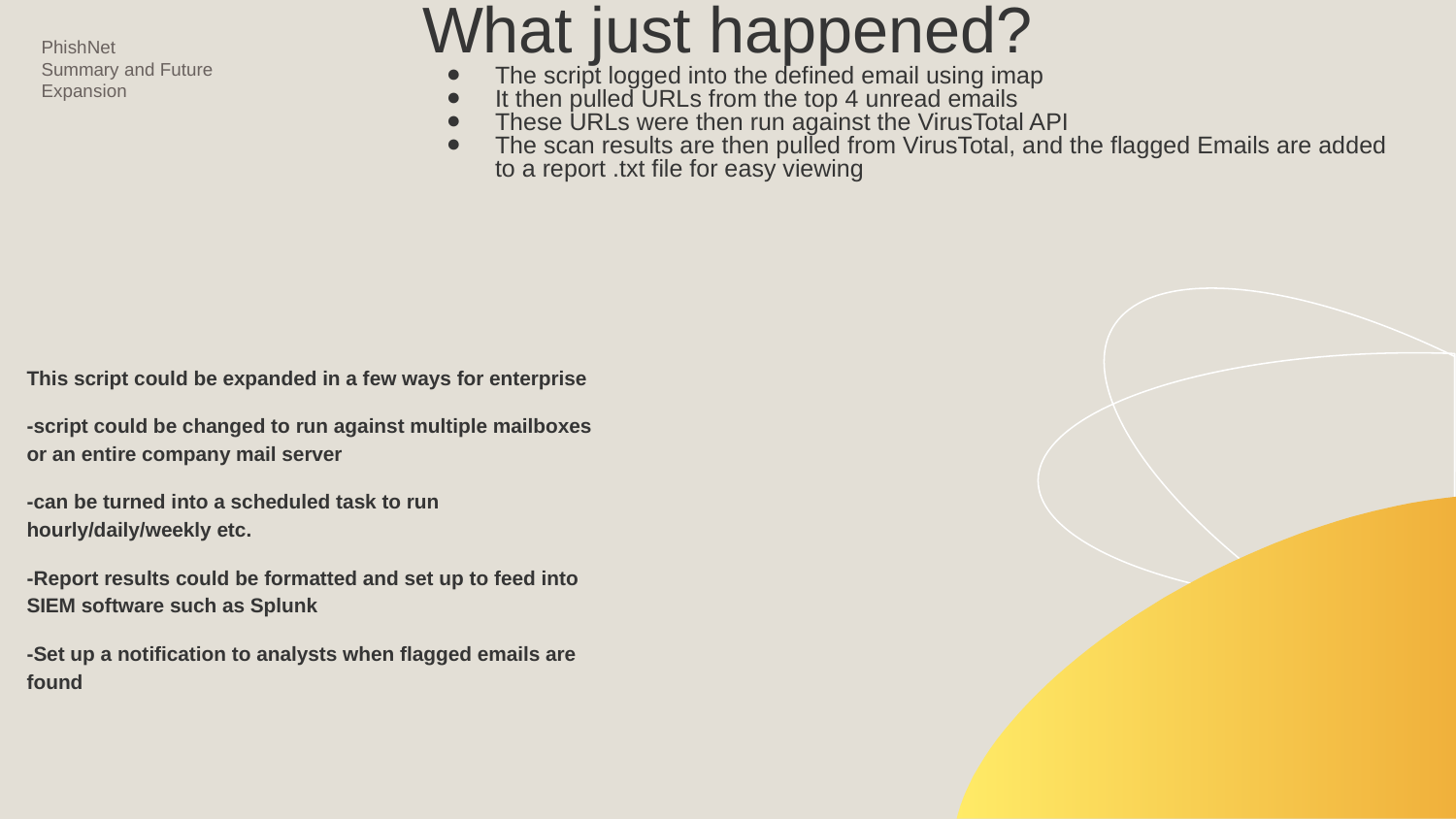

What just happened?
The script logged into the defined email using imap
It then pulled URLs from the top 4 unread emails
These URLs were then run against the VirusTotal API
The scan results are then pulled from VirusTotal, and the flagged Emails are added
to a report .txt file for easy viewing
# PhishNet
Summary and Future Expansion
This script could be expanded in a few ways for enterprise
-script could be changed to run against multiple mailboxes or an entire company mail server
-can be turned into a scheduled task to run hourly/daily/weekly etc.
-Report results could be formatted and set up to feed into SIEM software such as Splunk
-Set up a notification to analysts when flagged emails are found